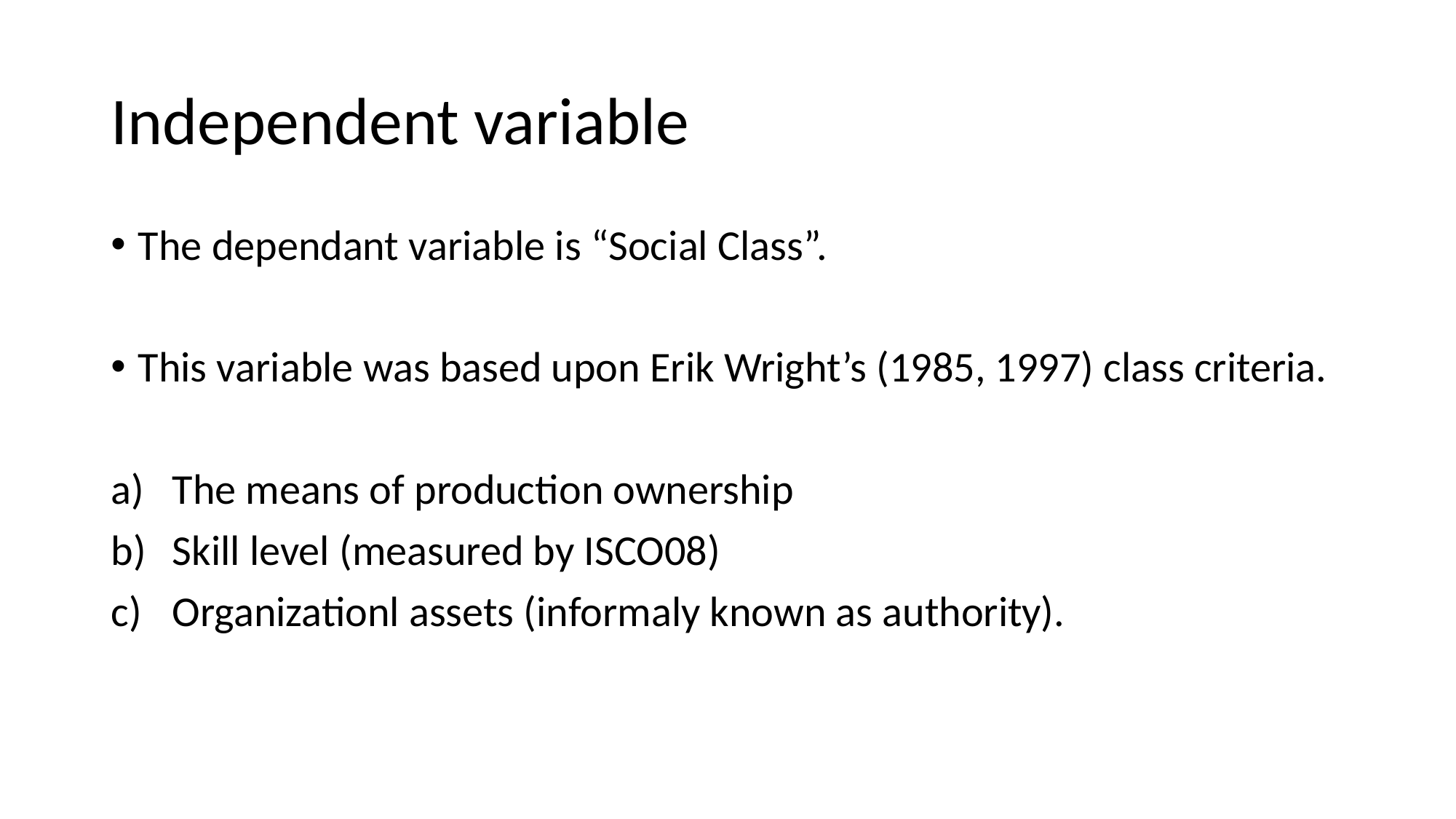

# Independent variable
The dependant variable is “Social Class”.

This variable was based upon Erik Wright’s (1985, 1997) class criteria.

The means of production ownership
Skill level (measured by ISCO08)
Organizationl assets (informaly known as authority).